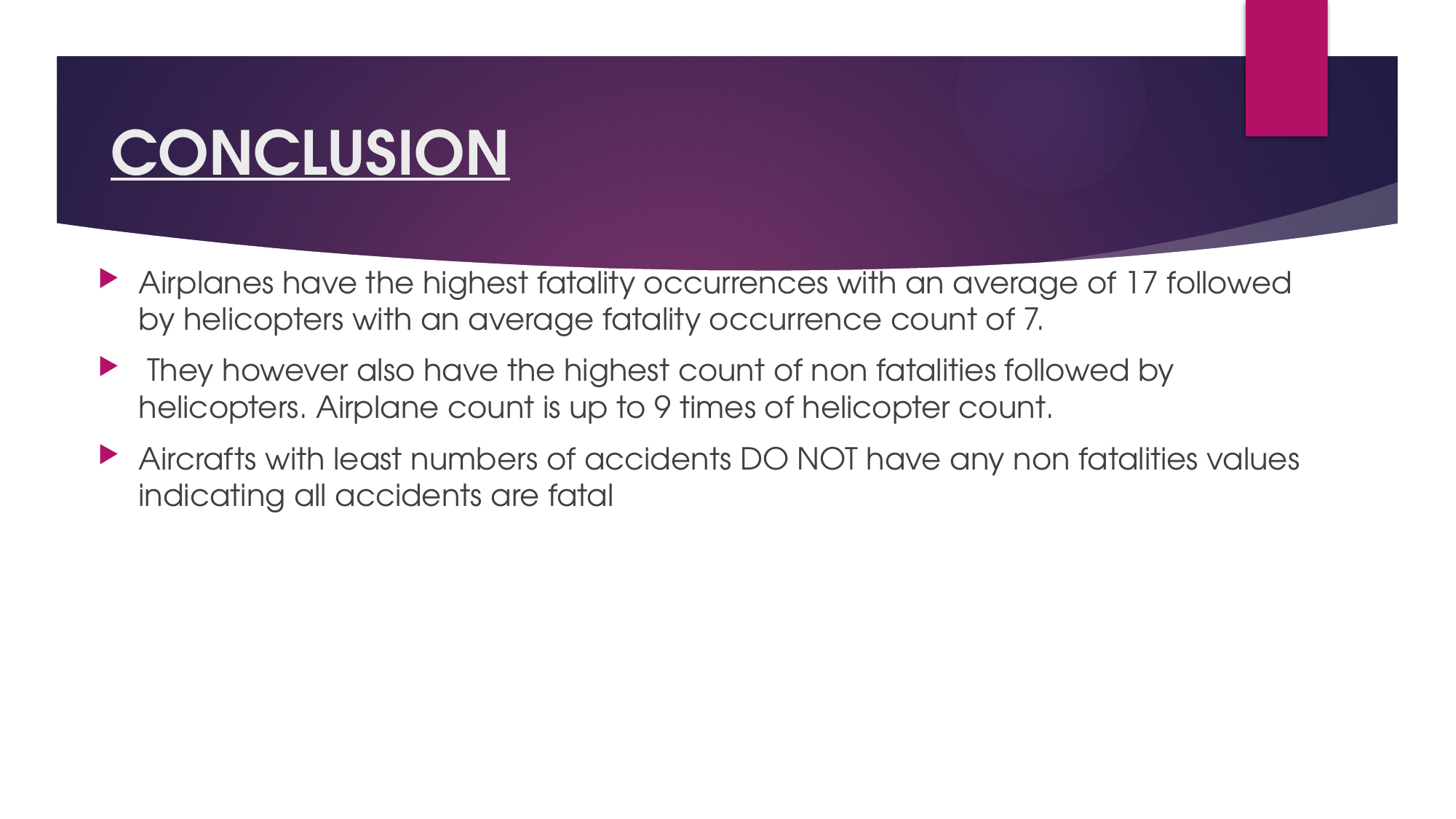

# CONCLUSION
Airplanes have the highest fatality occurrences with an average of 17 followed by helicopters with an average fatality occurrence count of 7.
 They however also have the highest count of non fatalities followed by helicopters. Airplane count is up to 9 times of helicopter count.
Aircrafts with least numbers of accidents DO NOT have any non fatalities values indicating all accidents are fatal